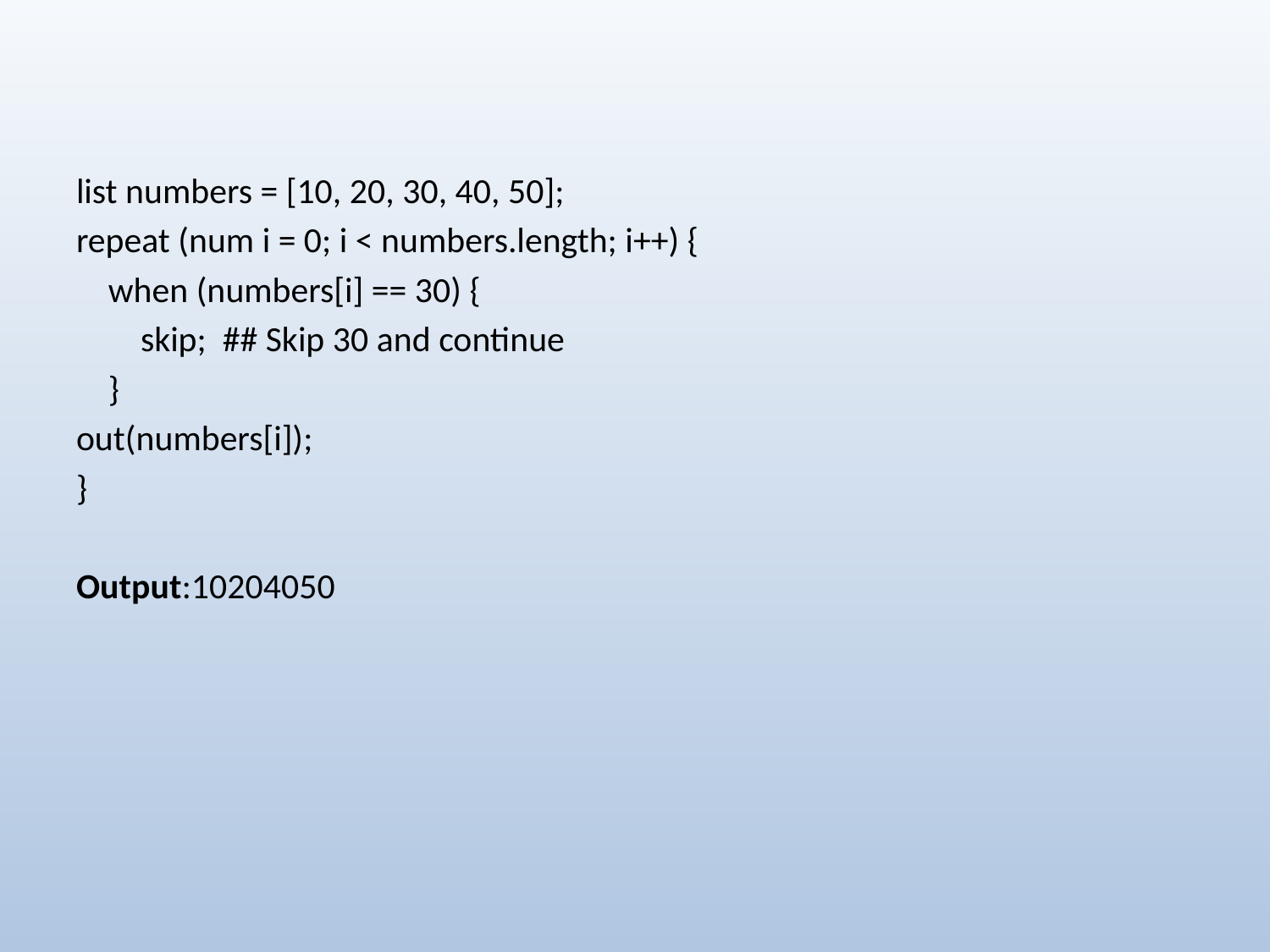

list numbers = [10, 20, 30, 40, 50];
repeat (num i = 0; i < numbers.length; i++) {
    when (numbers[i] == 30) {
        skip;  ## Skip 30 and continue
    }
out(numbers[i]);
}

Output:10204050